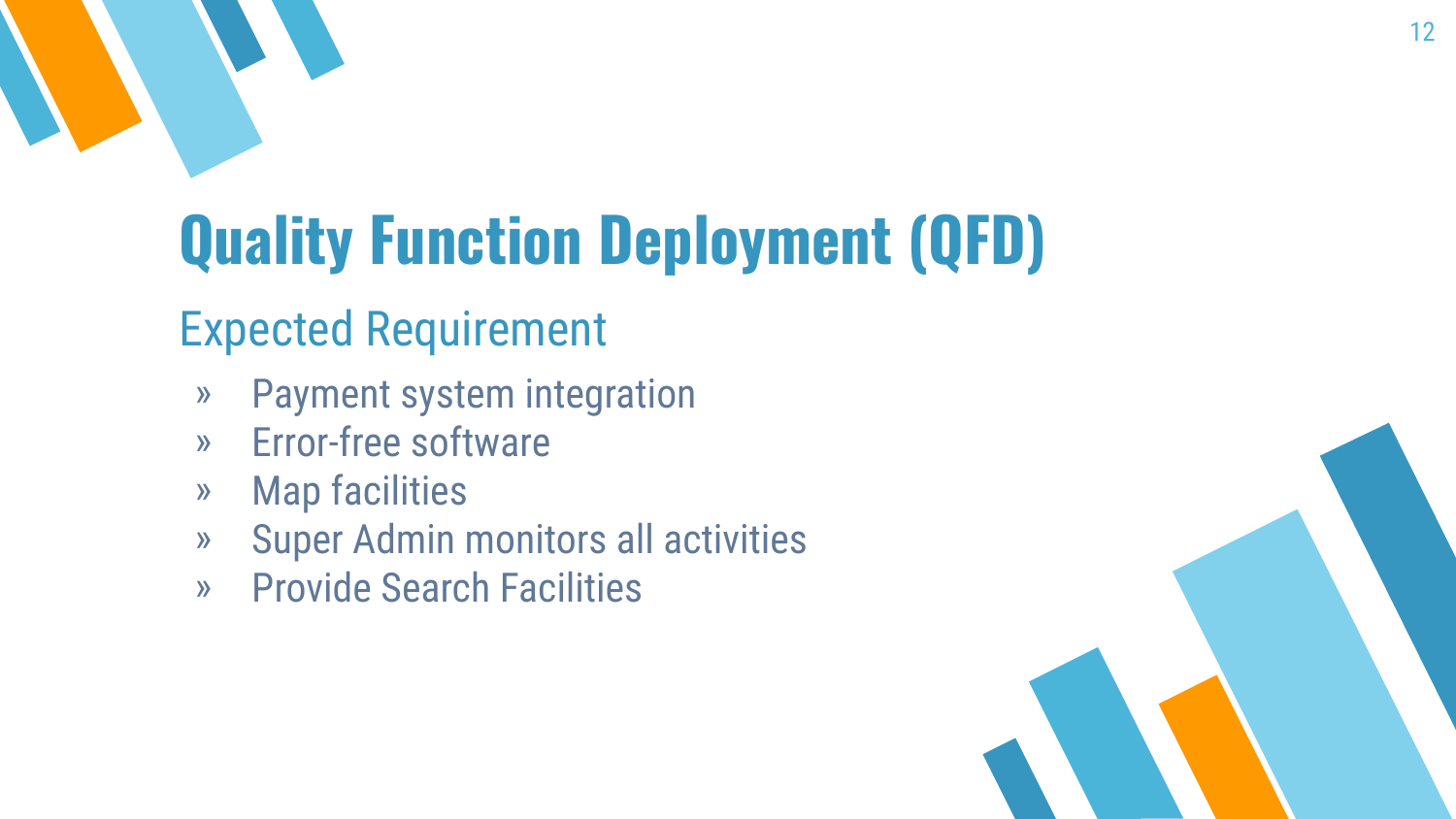

12
# Quality Function Deployment (QFD)
Expected Requirement
Payment system integration
Error-free software
Map facilities
Super Admin monitors all activities
Provide Search Facilities